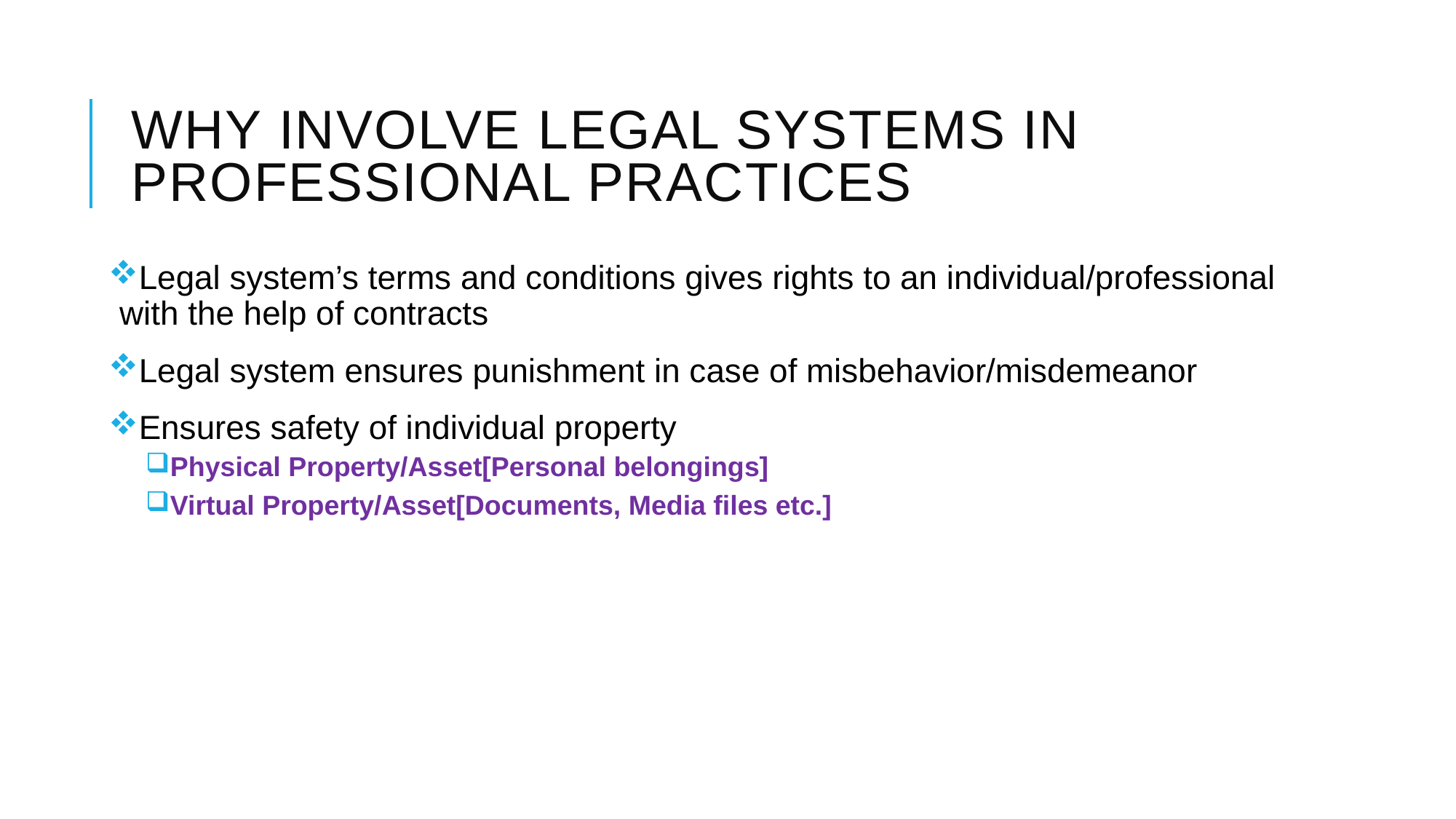

# Why INVOLVE LEGAL SYSTEMS IN PROFESSIONAL PRACTICES
Legal system’s terms and conditions gives rights to an individual/professional with the help of contracts
Legal system ensures punishment in case of misbehavior/misdemeanor
Ensures safety of individual property
Physical Property/Asset[Personal belongings]
Virtual Property/Asset[Documents, Media files etc.]